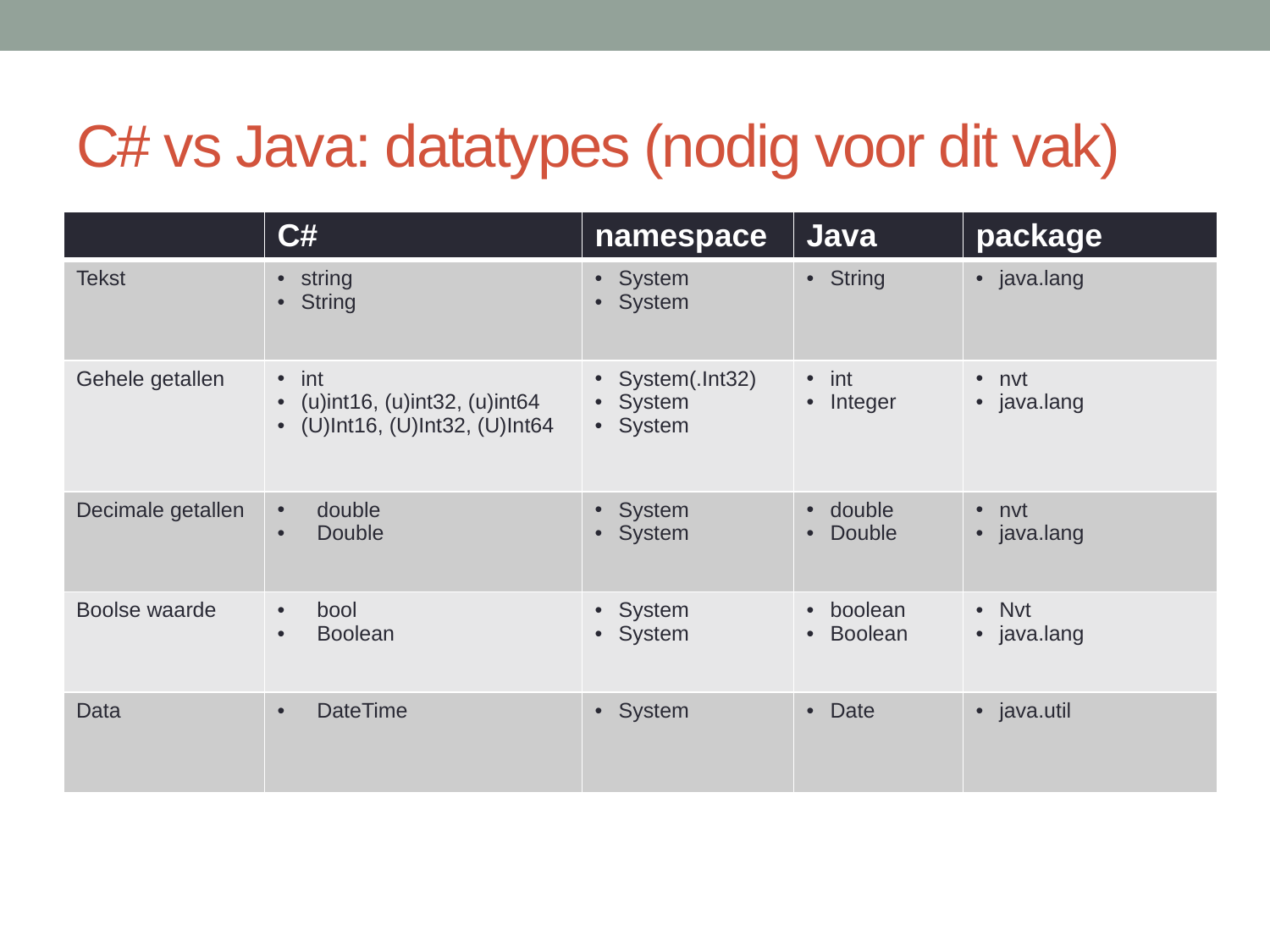

# C# vs Java: datatypes (nodig voor dit vak)
|  | C# | namespace | Java | package |
| --- | --- | --- | --- | --- |
| Tekst | string String | System System | String | java.lang |
| Gehele getallen | int (u)int16, (u)int32, (u)int64 (U)Int16, (U)Int32, (U)Int64 | System(.Int32) System System | int Integer | nvt java.lang |
| Decimale getallen | double Double | System System | double Double | nvt java.lang |
| Boolse waarde | bool Boolean | System System | boolean Boolean | Nvt java.lang |
| Data | DateTime | System | Date | java.util |